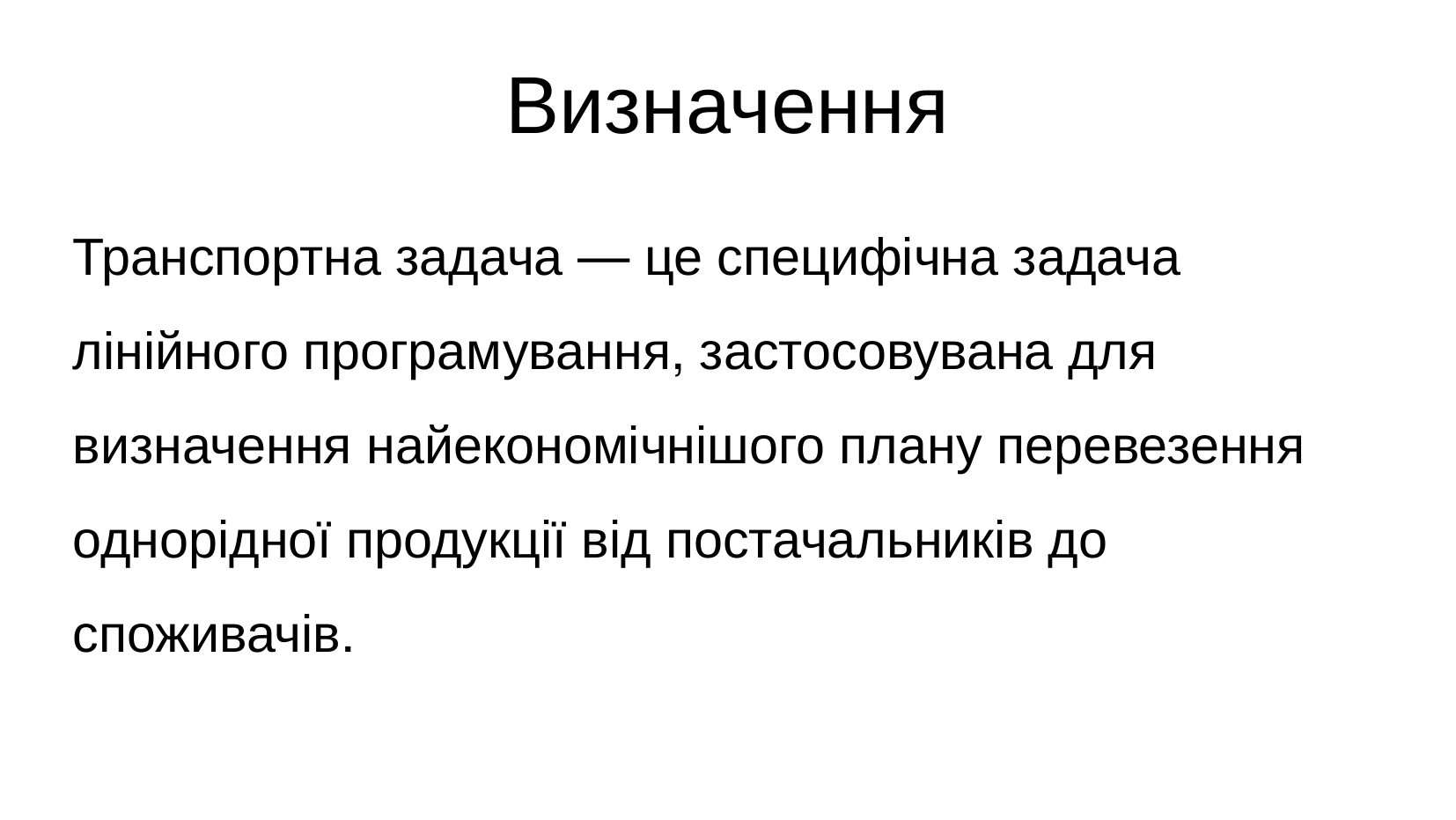

# Визначення
Транспортна задача — це специфічна задача лінійного програмування, застосовувана для визначення найекономічнішого плану перевезення однорідної продукції від постачальників до споживачів.